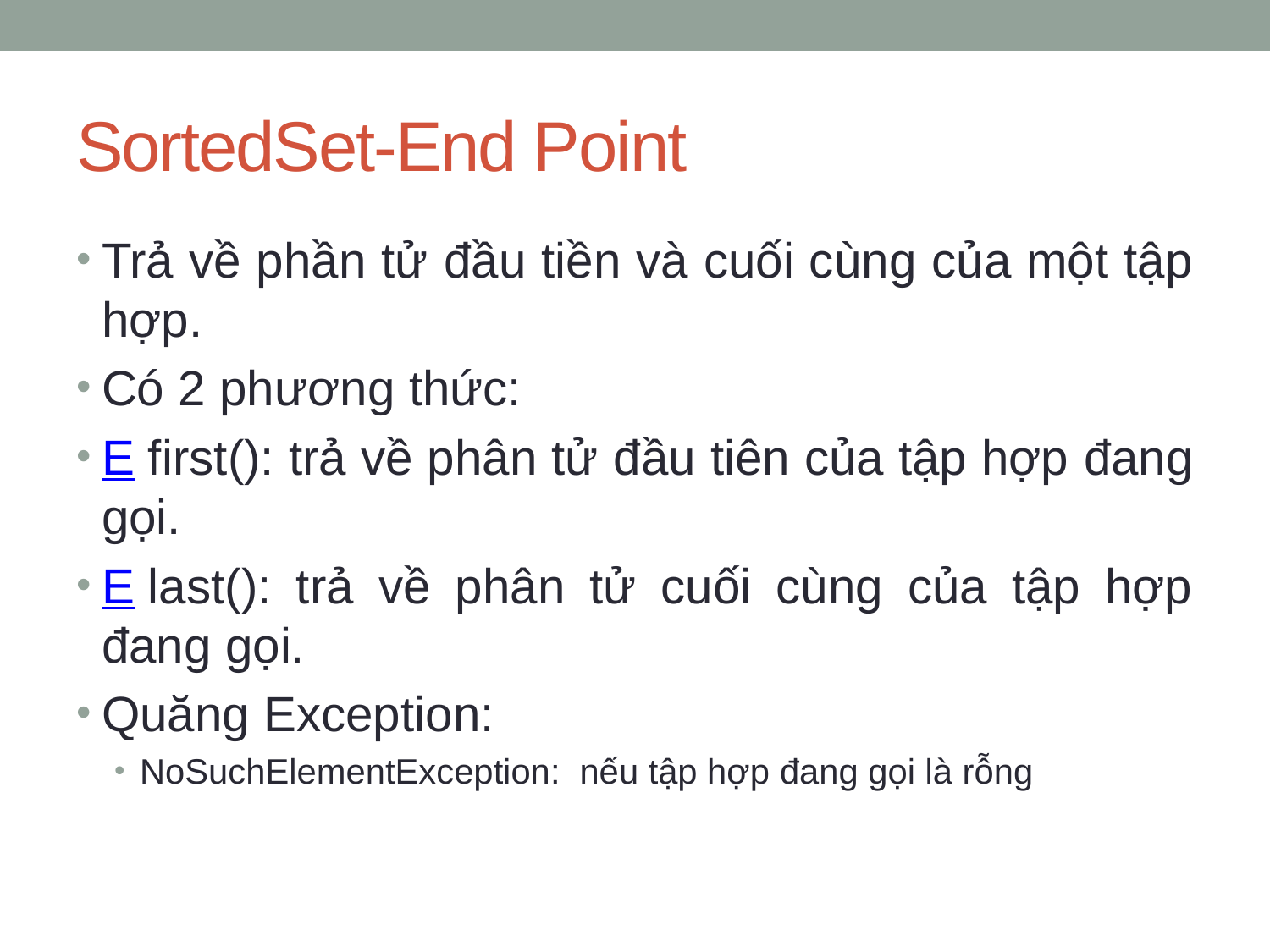

# SortedSet-End Point
Trả về phần tử đầu tiền và cuối cùng của một tập hợp.
Có 2 phương thức:
E first(): trả về phân tử đầu tiên của tập hợp đang gọi.
E last(): trả về phân tử cuối cùng của tập hợp đang gọi.
Quăng Exception:
NoSuchElementException:  nếu tập hợp đang gọi là rỗng